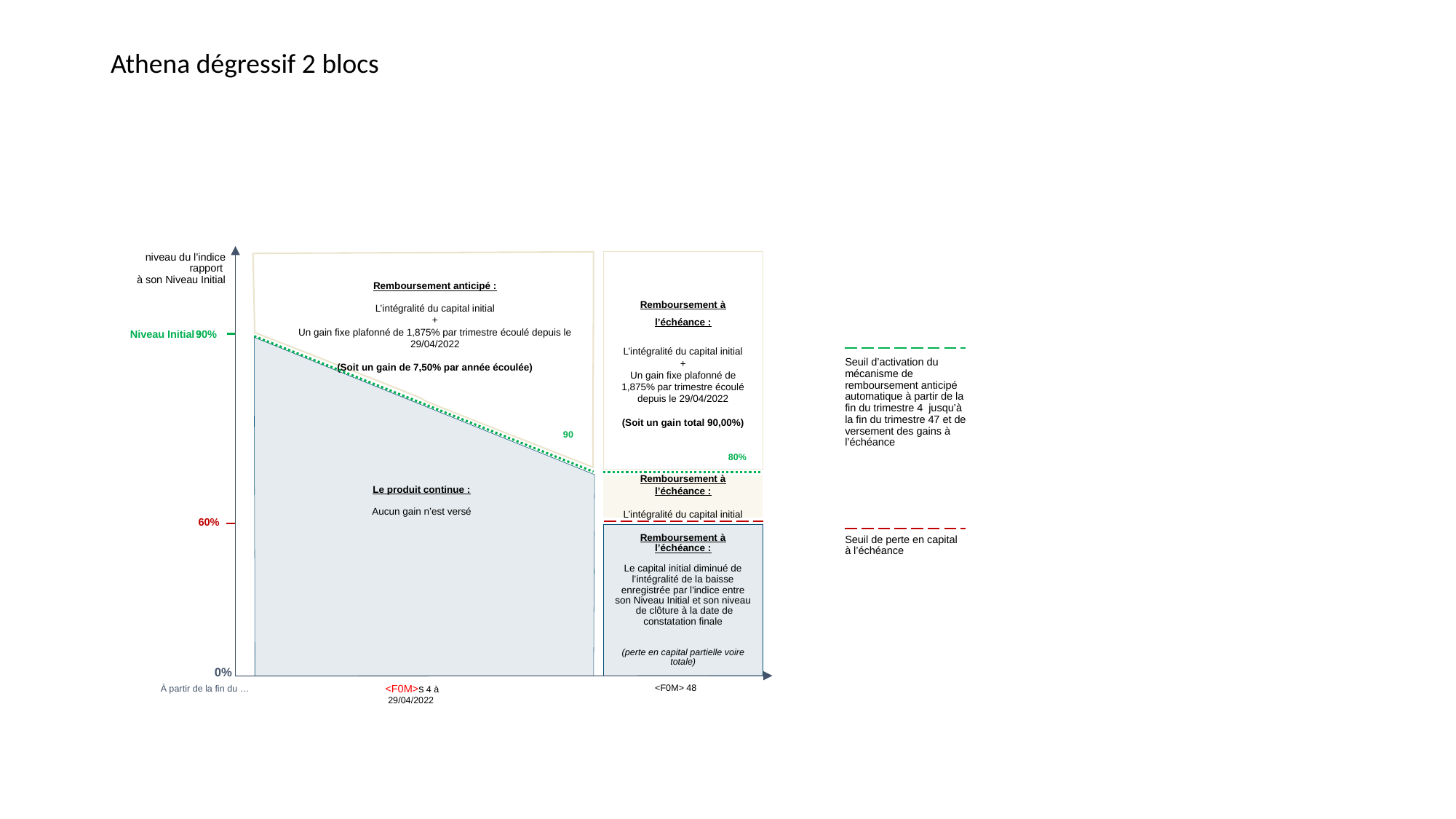

Athena dégressif 2 blocs
niveau du l'indice rapport
à son Niveau Initial
Remboursement à l’échéance :

L’intégralité du capital initial
+
Un gain fixe plafonné de 1,875% par trimestre écoulé depuis le 29/04/2022

(Soit un gain total 90,00%)

Remboursement anticipé :

L’intégralité du capital initial
+
Un gain fixe plafonné de 1,875% par trimestre écoulé depuis le 29/04/2022

(Soit un gain de 7,50% par année écoulée)

90%
Niveau Initial :

Seuil d’activation du mécanisme de remboursement anticipé automatique à partir de la fin du trimestre 4  jusqu’à la fin du trimestre 47 et de versement des gains à l’échéance
90
80%
Remboursement à l’échéance :

L’intégralité du capital initial
Le produit continue :

Aucun gain n’est versé
60%
Remboursement à l’échéance :

Le capital initial diminué de l’intégralité de la baisse enregistrée par l'indice entre son Niveau Initial et son niveau  de clôture à la date de constatation finale

(perte en capital partielle voire totale)
Seuil de perte en capital à l’échéance
0%
<F0M>s 4 à 29/04/2022
<F0M> 48
À partir de la fin du …